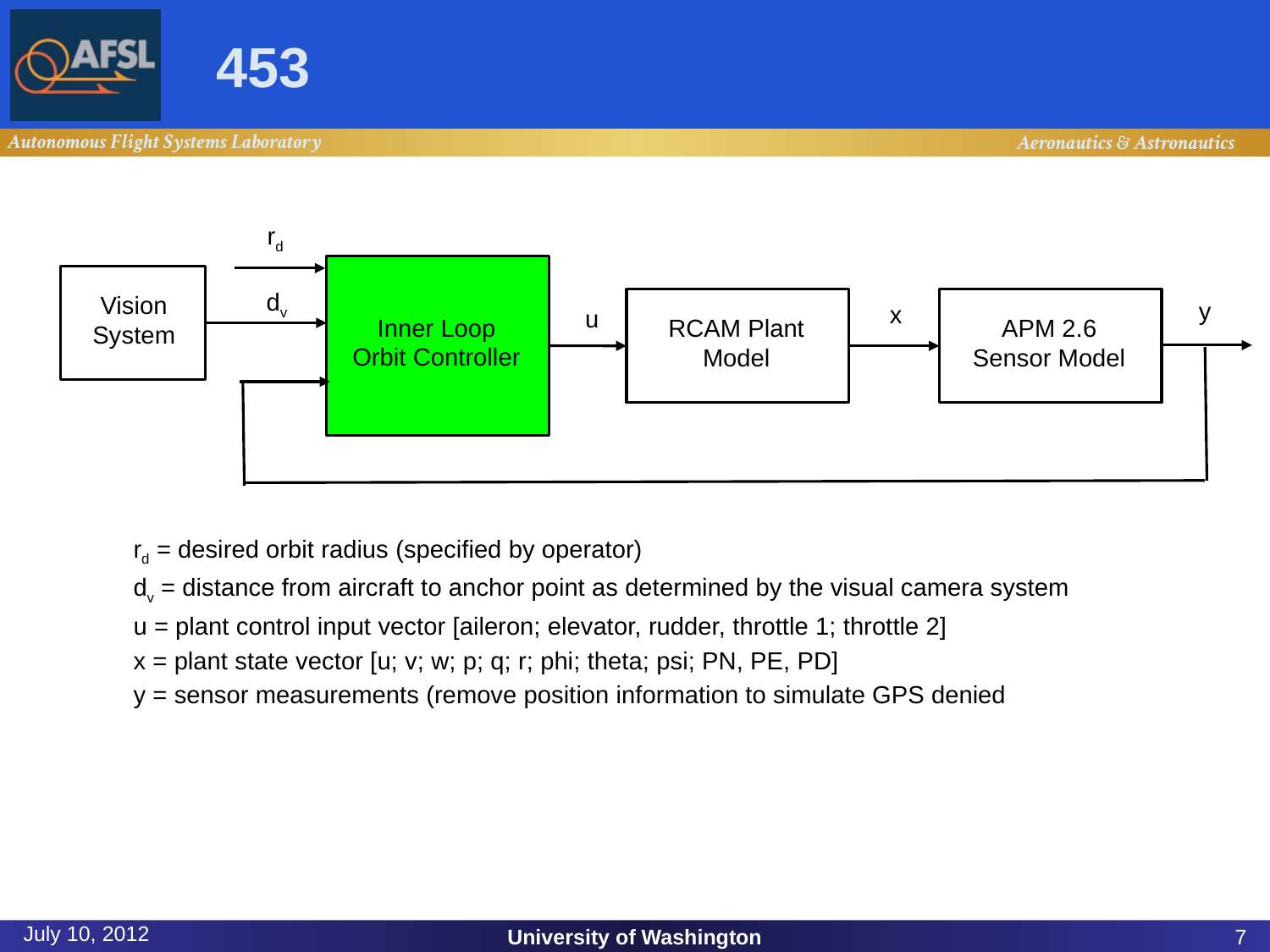

453
rd

dv
Vision System

y
x
u
Inner Loop Orbit Controller
RCAM Plant Model
APM 2.6 Sensor Model
rd = desired orbit radius (specified by operator)
dv = distance from aircraft to anchor point as determined by the visual camera system
u = plant control input vector [aileron; elevator, rudder, throttle 1; throttle 2]
x = plant state vector [u; v; w; p; q; r; phi; theta; psi; PN, PE, PD]
y = sensor measurements (remove position information to simulate GPS denied
July 10, 2012
University of Washington
7